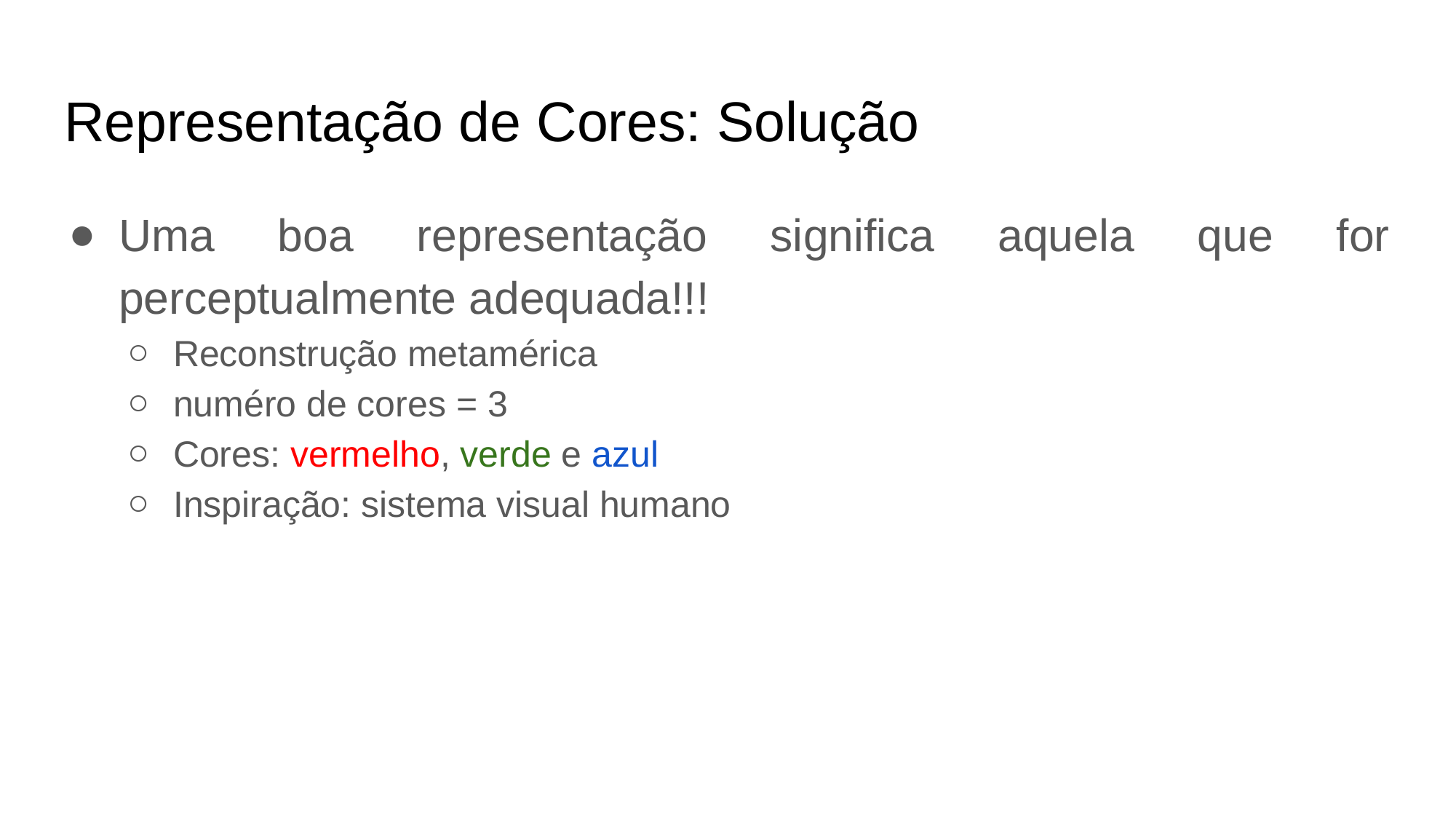

# Representação de Cores: Solução
Uma boa representação significa aquela que for perceptualmente adequada!!!
Reconstrução metamérica
numéro de cores = 3
Cores: vermelho, verde e azul
Inspiração: sistema visual humano